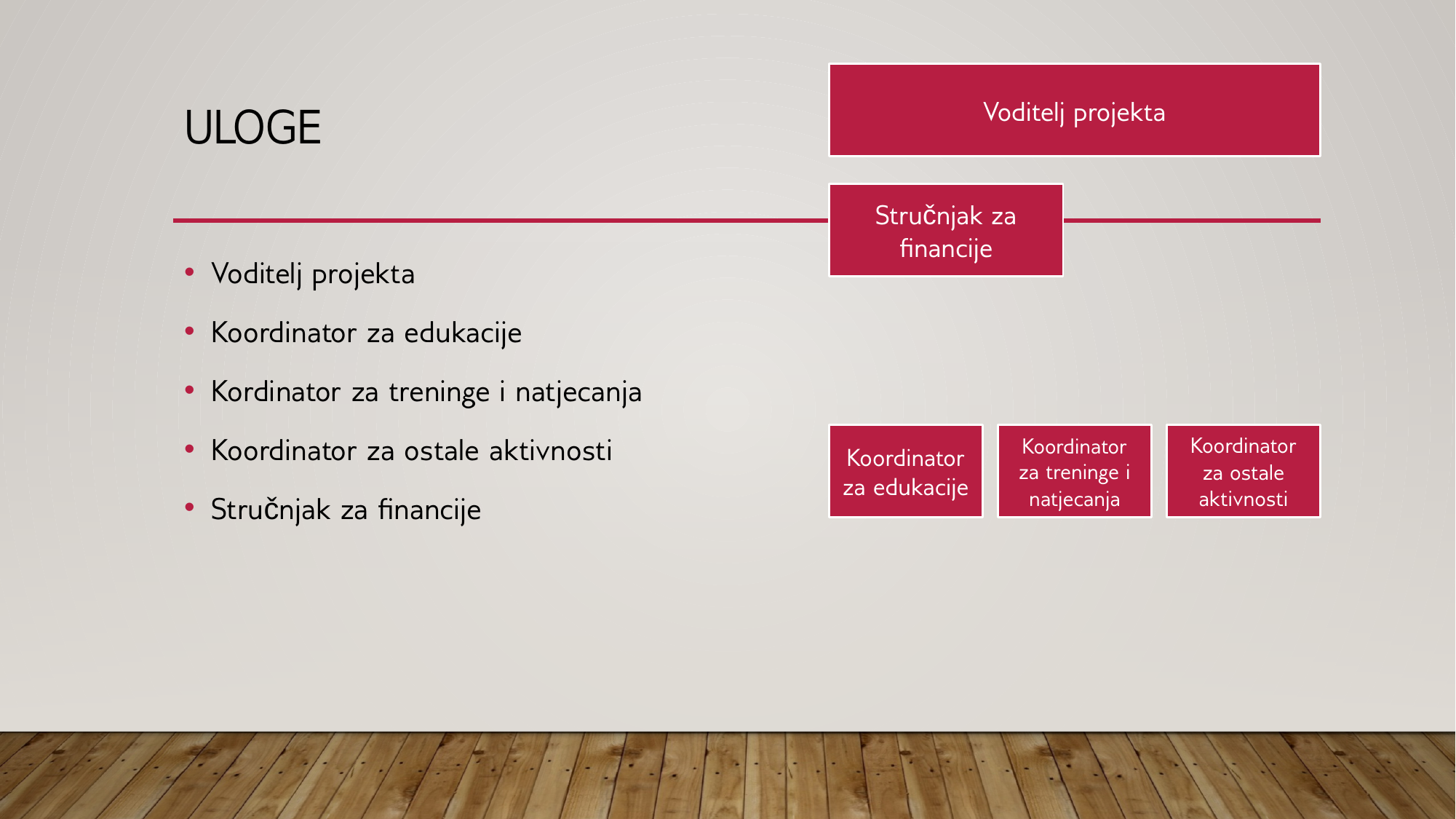

Voditelj projekta
Stručnjak za financije
Koordinator za edukacije
Koordinator za treninge i natjecanja
Koordinator za ostale aktivnosti
# ULOGE
Voditelj projekta
Koordinator za edukacije
Kordinator za treninge i natjecanja
Koordinator za ostale aktivnosti
Stručnjak za financije